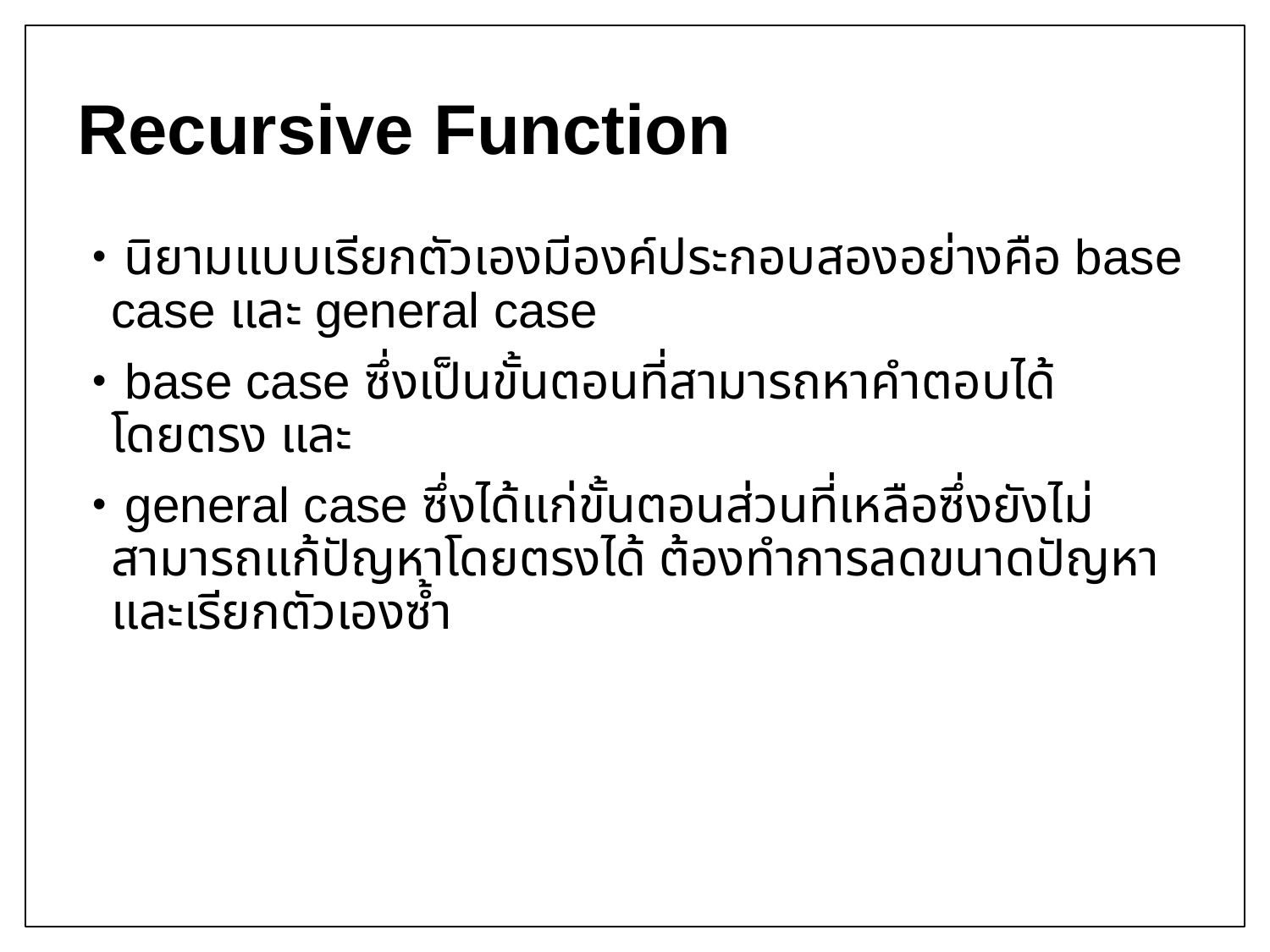

# Recursive Function
 นิยามแบบเรียกตัวเองมีองค์ประกอบสองอย่างคือ base case และ general case
 base case ซึ่งเป็นขั้นตอนที่สามารถหาคำตอบได้โดยตรง และ
 general case ซึ่งได้แก่ขั้นตอนส่วนที่เหลือซึ่งยังไม่สามารถแก้ปัญหาโดยตรงได้ ต้องทำการลดขนาดปัญหาและเรียกตัวเองซ้ำ